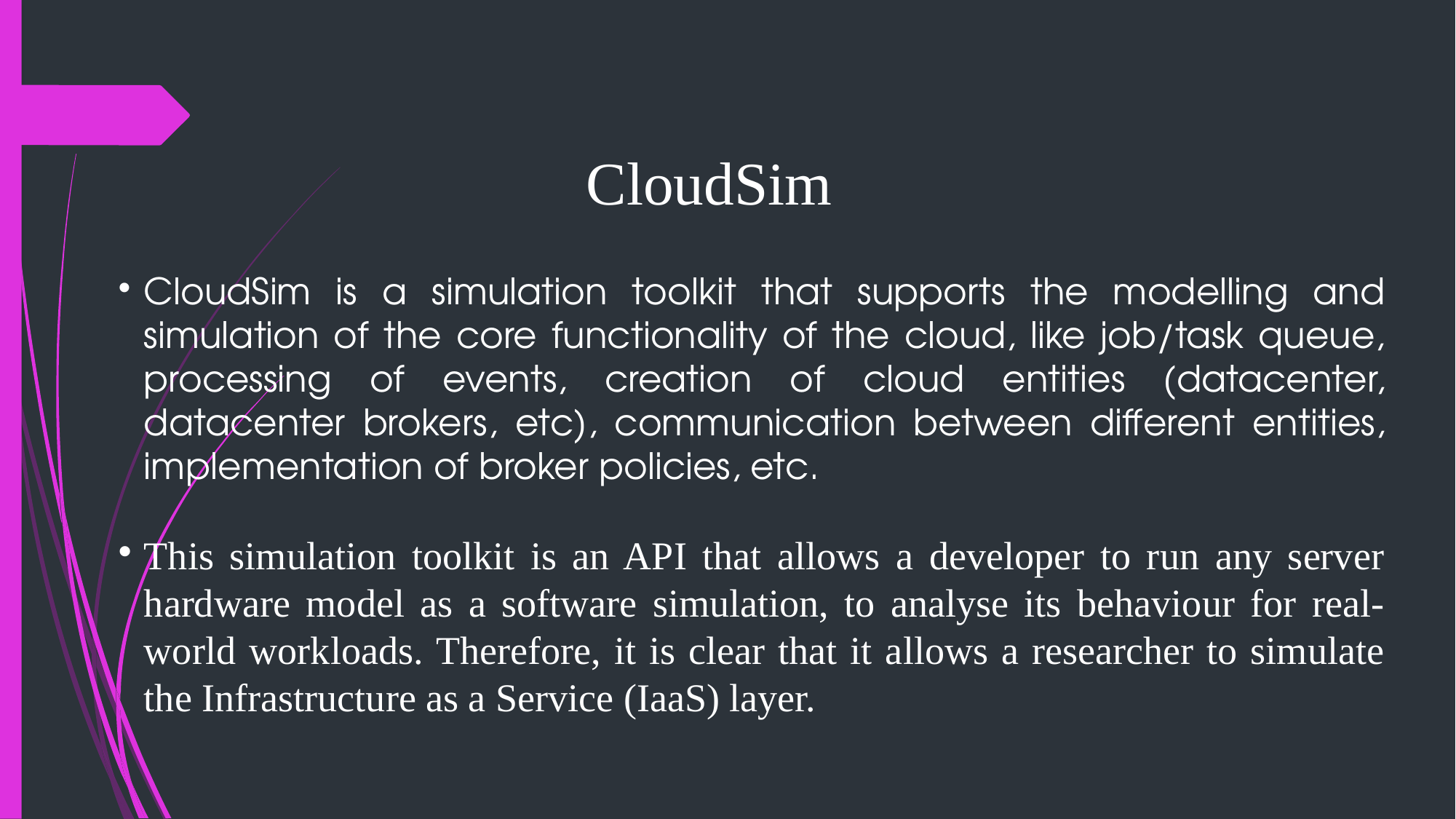

CloudSim

CloudSim is a simulation toolkit that supports the modelling and simulation of the core functionality of the cloud, like job/task queue, processing of events, creation of cloud entities (datacenter, datacenter brokers, etc), communication between different entities, implementation of broker policies, etc.

This simulation toolkit is an API that allows a developer to run any server hardware model as a software simulation, to analyse its behaviour for real-world workloads. Therefore, it is clear that it allows a researcher to simulate the Infrastructure as a Service (IaaS) layer.